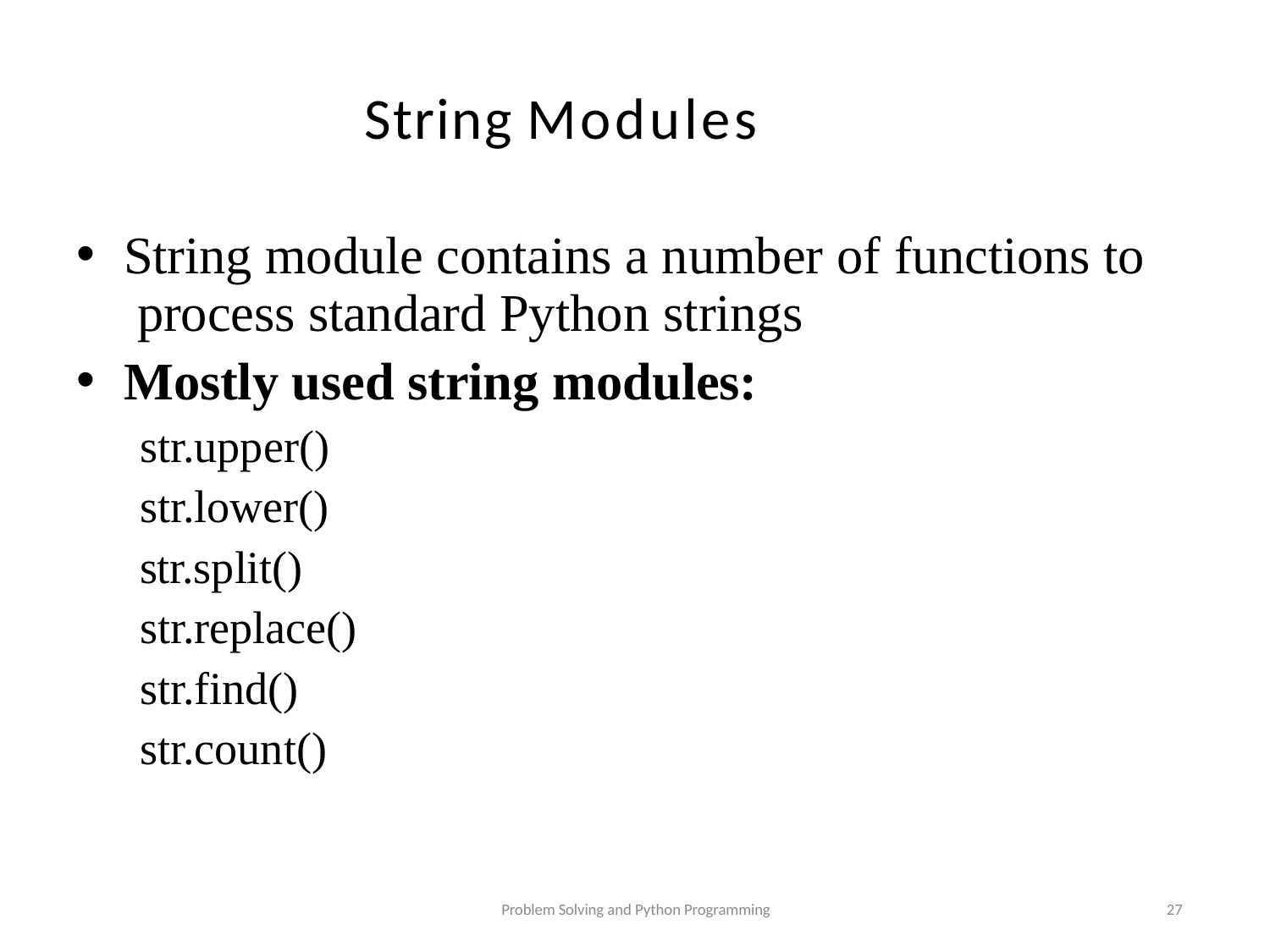

# String Modules
String module contains a number of functions to  process standard Python strings
Mostly used string modules:
str.upper()  str.lower()  str.split() str.replace()  str.find()  str.count()
Problem Solving and Python Programming
27